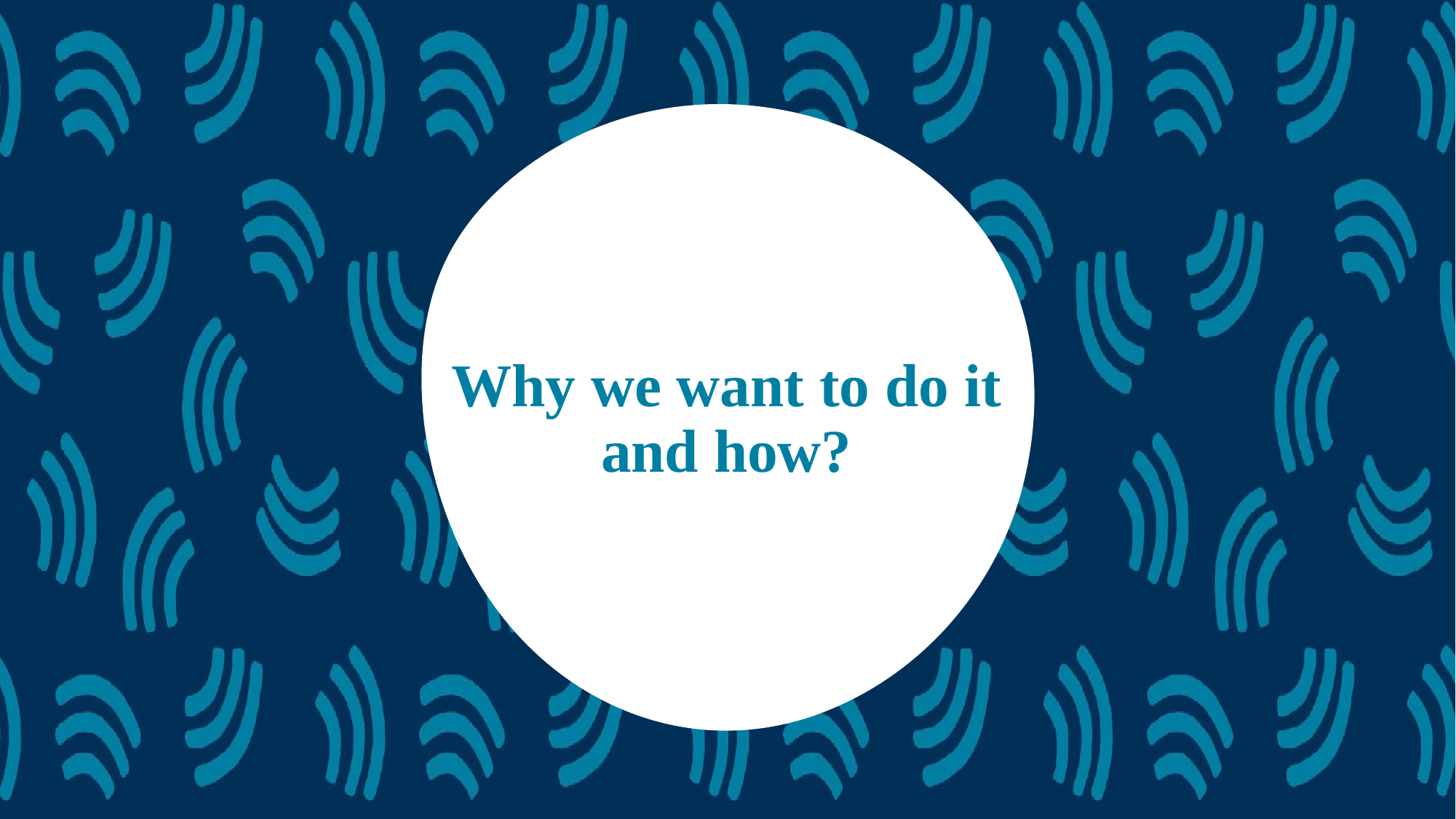

# Why we want to do it and how?